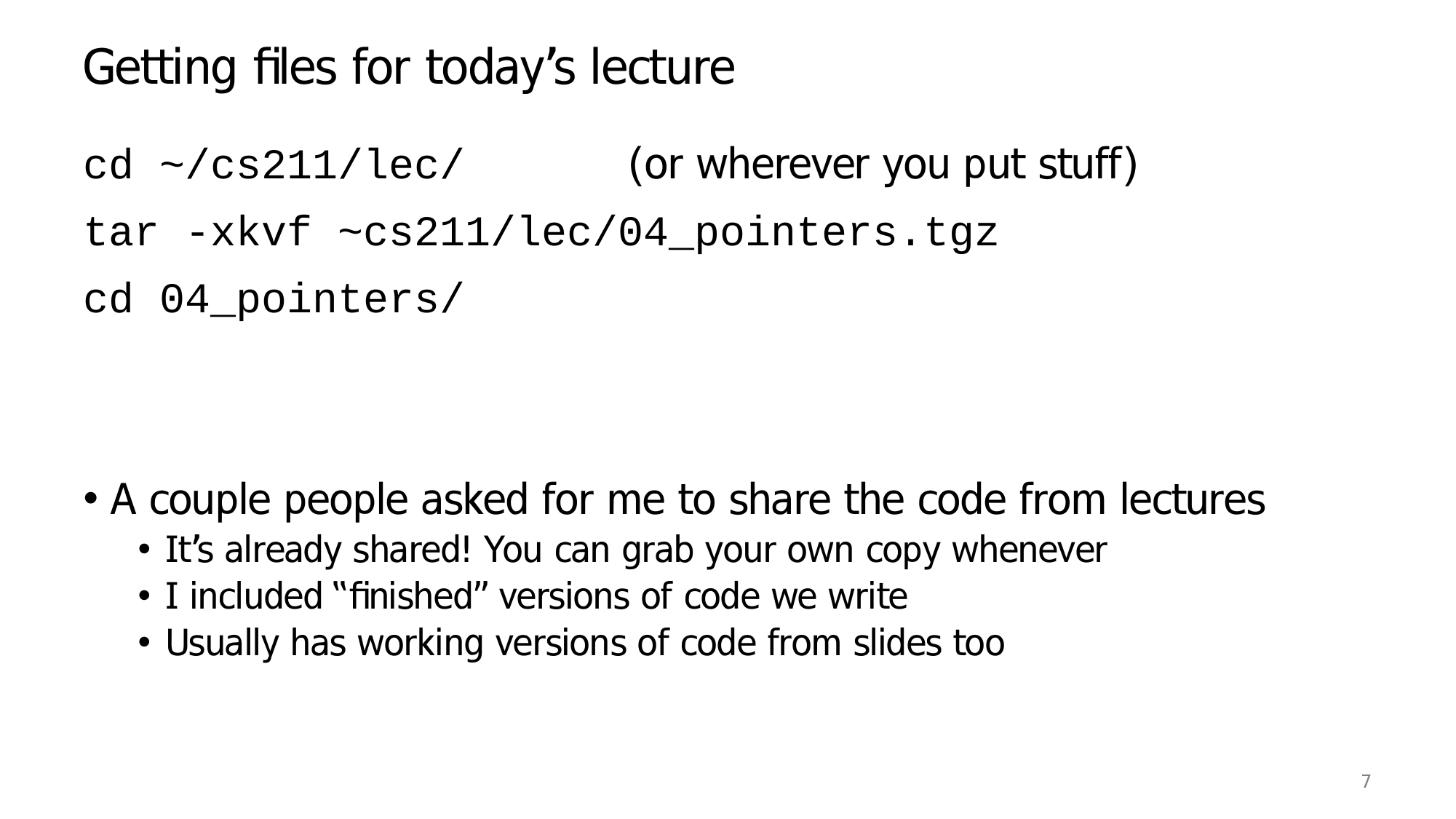

# Getting files for today’s lecture
cd ~/cs211/lec/		(or wherever you put stuff)
tar -xkvf ~cs211/lec/04_pointers.tgz
cd 04_pointers/

A couple people asked for me to share the code from lectures
It’s already shared! You can grab your own copy whenever
I included “finished” versions of code we write
Usually has working versions of code from slides too
7